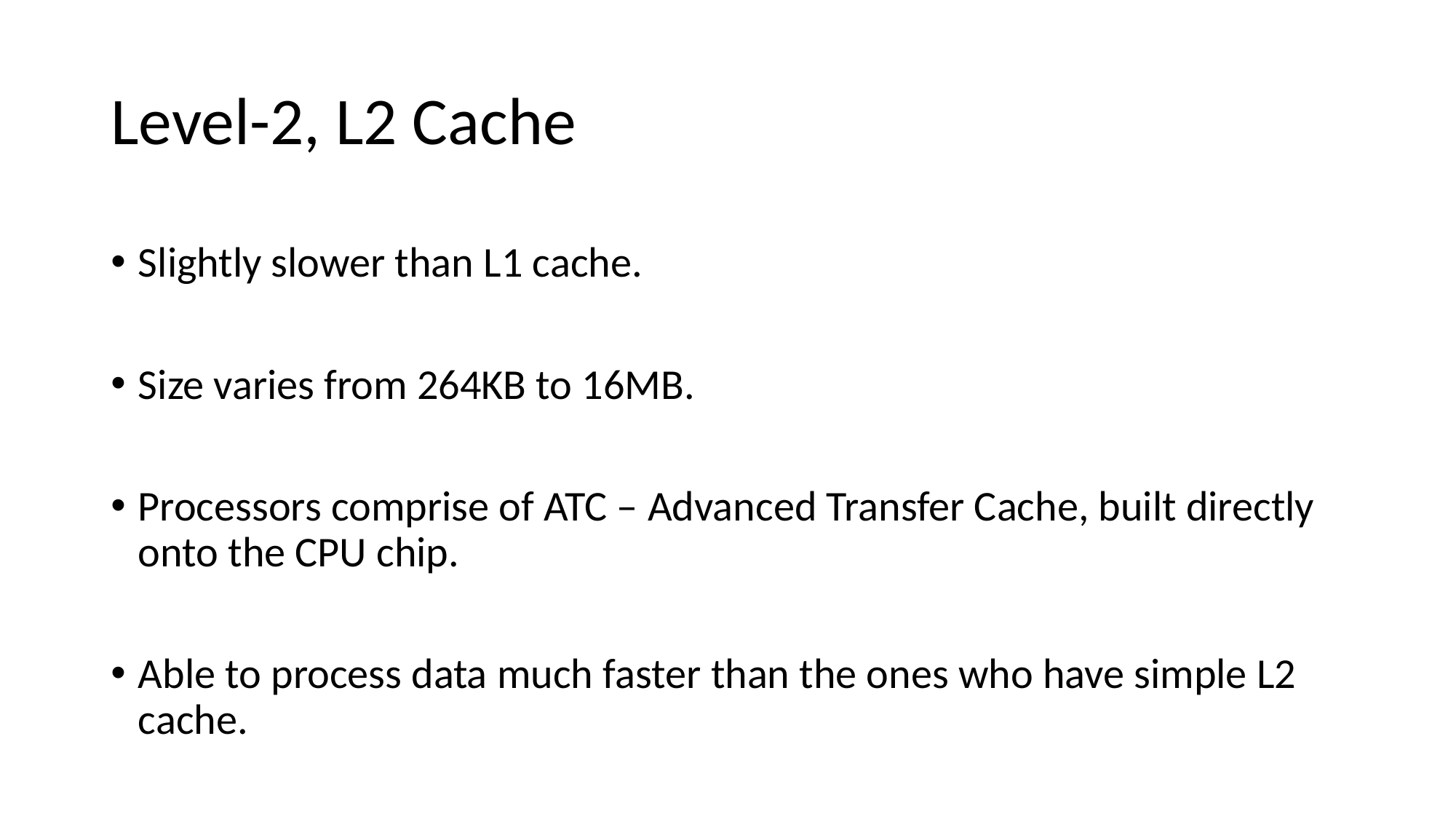

# Level-2, L2 Cache
Slightly slower than L1 cache.

Size varies from 264KB to 16MB.

Processors comprise of ATC – Advanced Transfer Cache, built directly onto the CPU chip.

Able to process data much faster than the ones who have simple L2 cache.